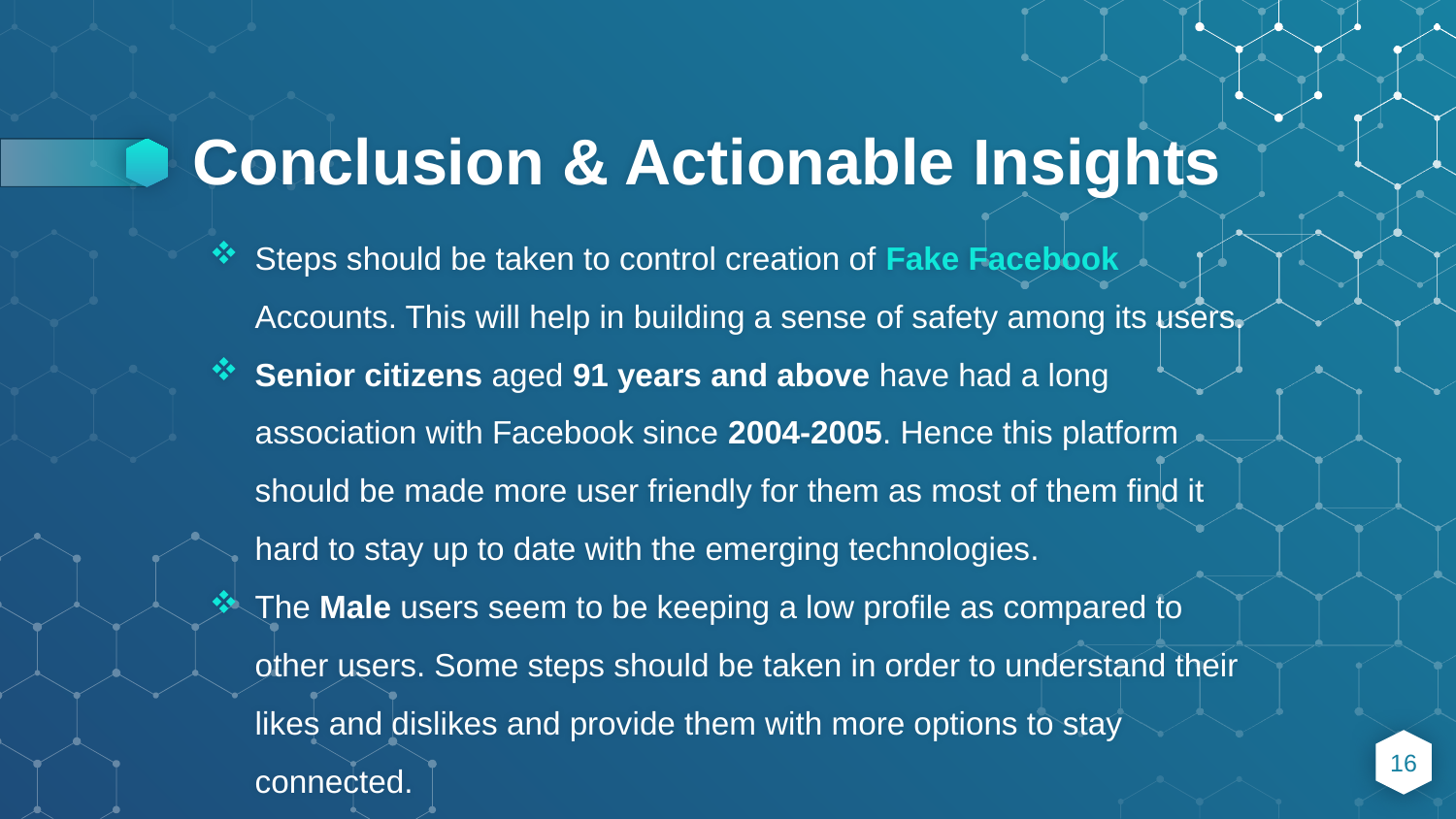

# Conclusion & Actionable Insights
Steps should be taken to control creation of Fake Facebook Accounts. This will help in building a sense of safety among its users.
Senior citizens aged 91 years and above have had a long association with Facebook since 2004-2005. Hence this platform should be made more user friendly for them as most of them find it hard to stay up to date with the emerging technologies.
The Male users seem to be keeping a low profile as compared to other users. Some steps should be taken in order to understand their likes and dislikes and provide them with more options to stay connected.

16